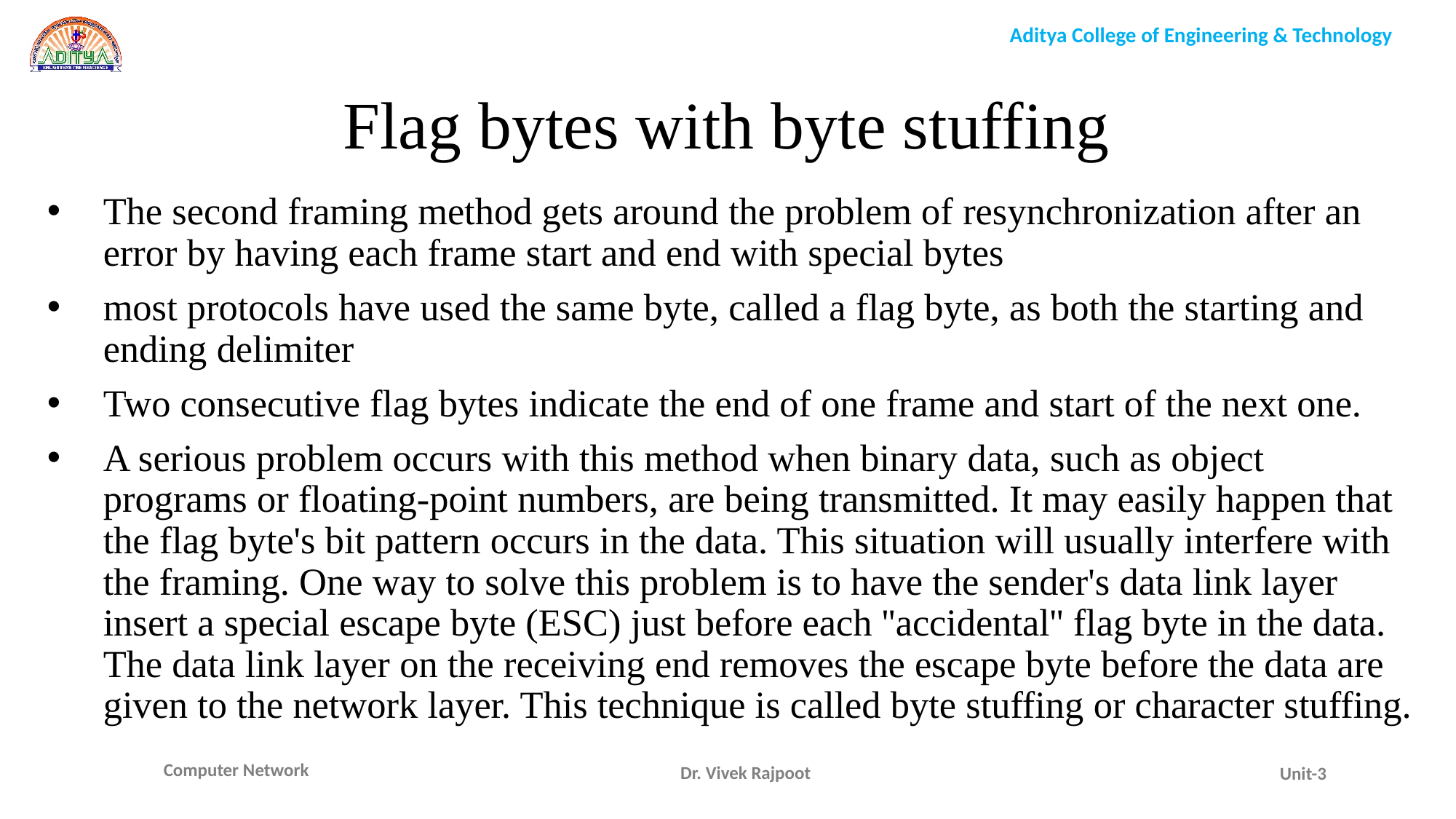

Flag bytes with byte stuffing
The second framing method gets around the problem of resynchronization after an error by having each frame start and end with special bytes
most protocols have used the same byte, called a flag byte, as both the starting and ending delimiter
Two consecutive flag bytes indicate the end of one frame and start of the next one.
A serious problem occurs with this method when binary data, such as object programs or floating-point numbers, are being transmitted. It may easily happen that the flag byte's bit pattern occurs in the data. This situation will usually interfere with the framing. One way to solve this problem is to have the sender's data link layer insert a special escape byte (ESC) just before each ''accidental'' flag byte in the data. The data link layer on the receiving end removes the escape byte before the data are given to the network layer. This technique is called byte stuffing or character stuffing.
Dr. Vivek Rajpoot
Unit-3